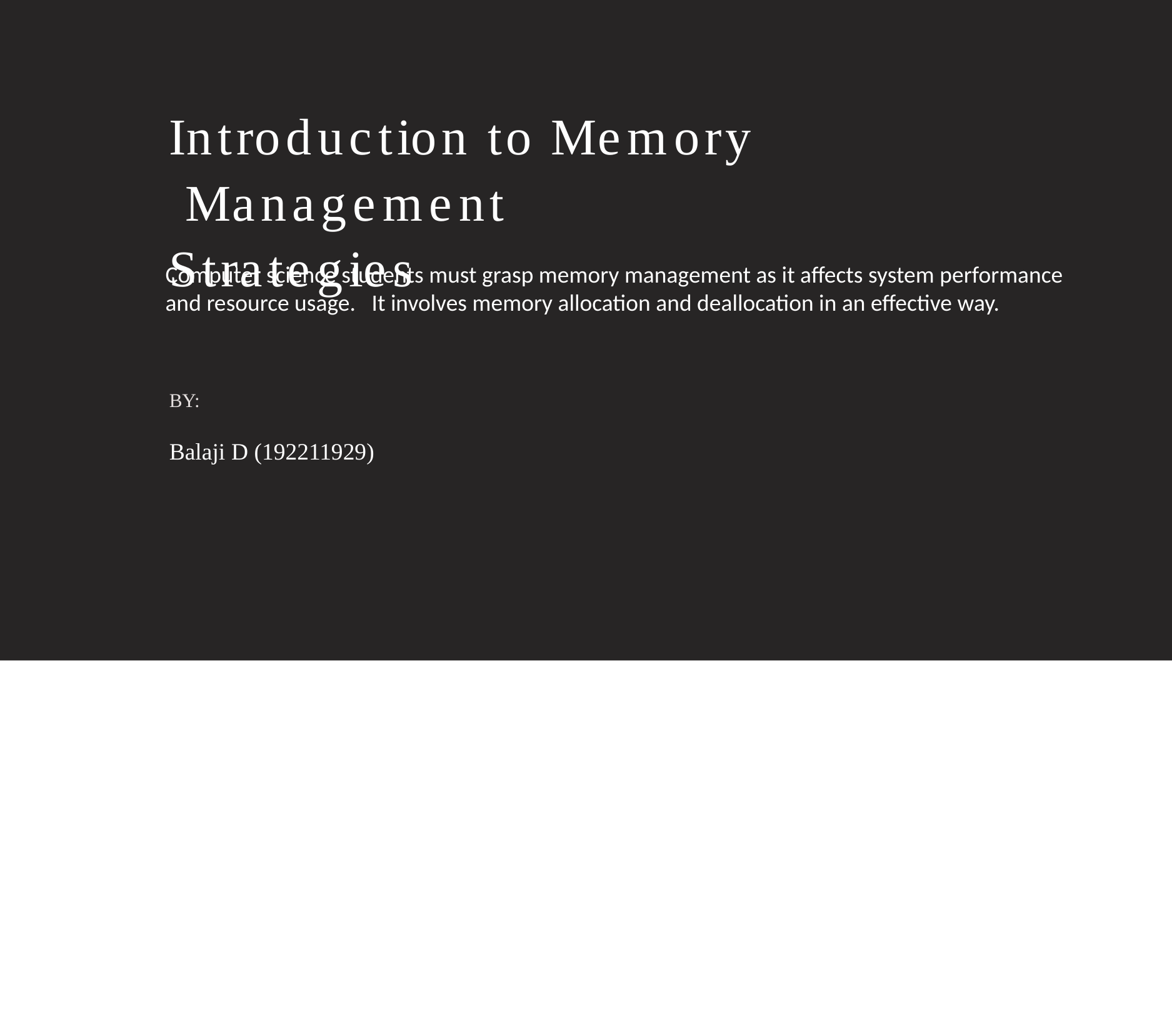

# Introduction to Memory  Management Strategies
Computer science students must grasp memory management as it affects system performance and resource usage.   It involves memory allocation and deallocation in an effective way.

BY:

Balaji D (192211929)